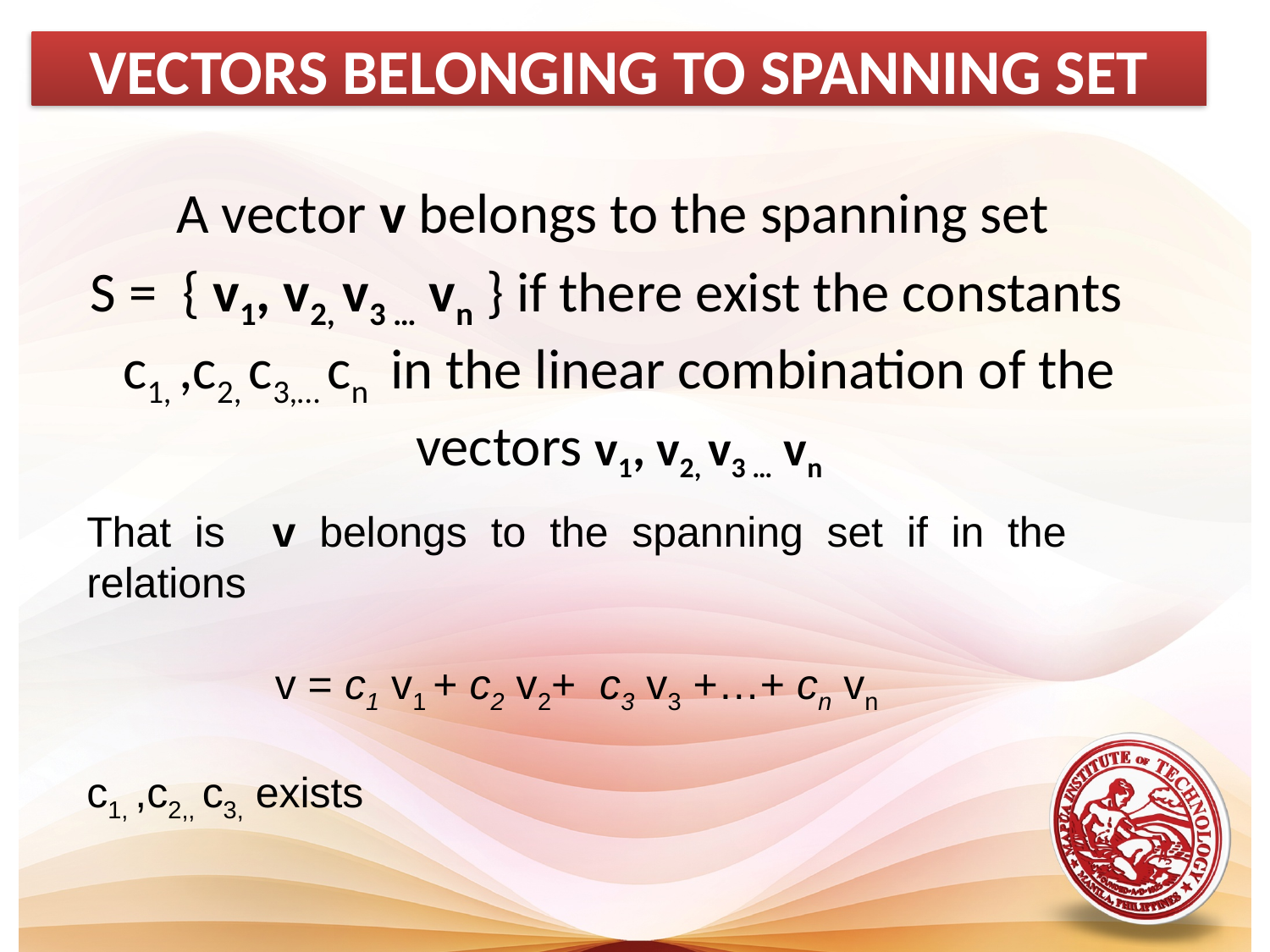

VECTORS BELONGING TO SPANNING SET

A vector v belongs to the spanning set
S =  { v1, v2, v3 … vn } if there exist the constants   c1, ,c2, c3,… cn   in the linear combination of the vectors v1, v2, v3 … vn
That is  v belongs to the spanning set if in the relations

v = c1 v1 + c2 v2+  c3 v3 +…+ cn vn

c1, ,c2,, c3, exists